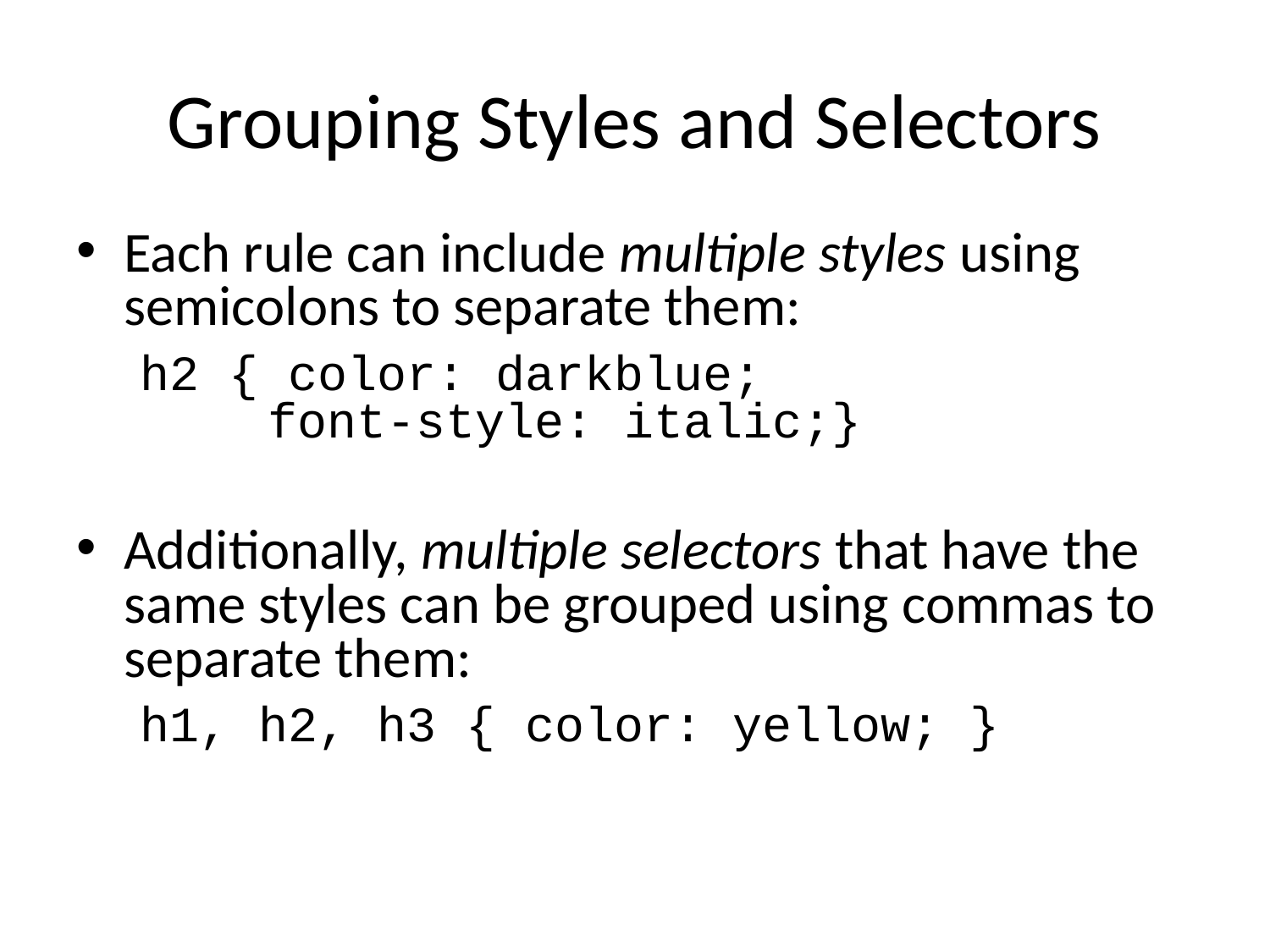

# Grouping Styles and Selectors
Each rule can include multiple styles using semicolons to separate them:
h2 { color: darkblue;
   font-style: italic;}

Additionally, multiple selectors that have the same styles can be grouped using commas to separate them:
h1, h2, h3 { color: yellow; }